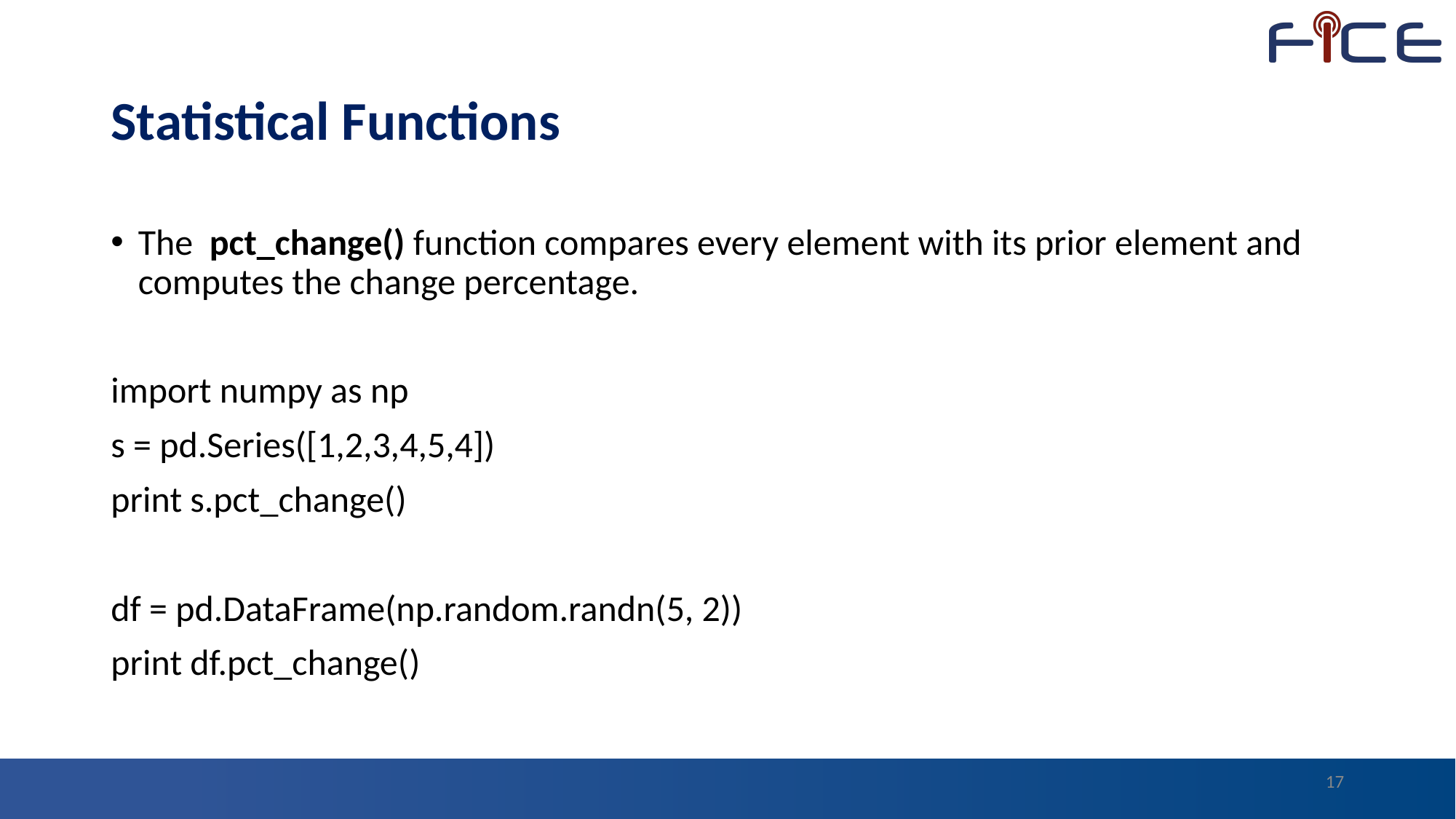

# Statistical Functions
The  pct_change() function compares every element with its prior element and computes the change percentage.

import numpy as np
s = pd.Series([1,2,3,4,5,4])
print s.pct_change()

df = pd.DataFrame(np.random.randn(5, 2))
print df.pct_change()

17